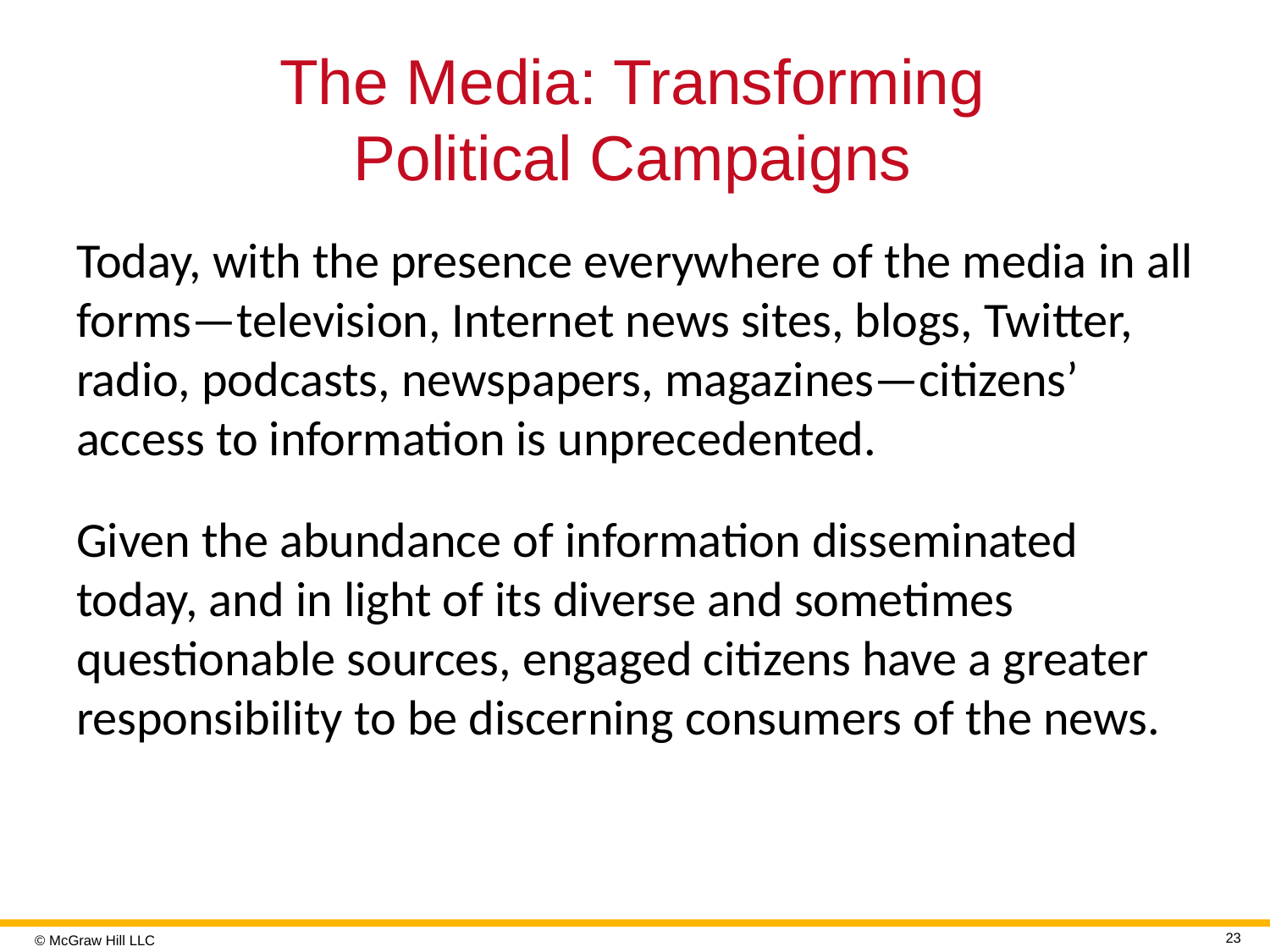

# The Media: Transforming Political Campaigns
Today, with the presence everywhere of the media in all forms—television, Internet news sites, blogs, Twitter, radio, podcasts, newspapers, magazines—citizens’ access to information is unprecedented.
Given the abundance of information disseminated today, and in light of its diverse and sometimes questionable sources, engaged citizens have a greater responsibility to be discerning consumers of the news.
23